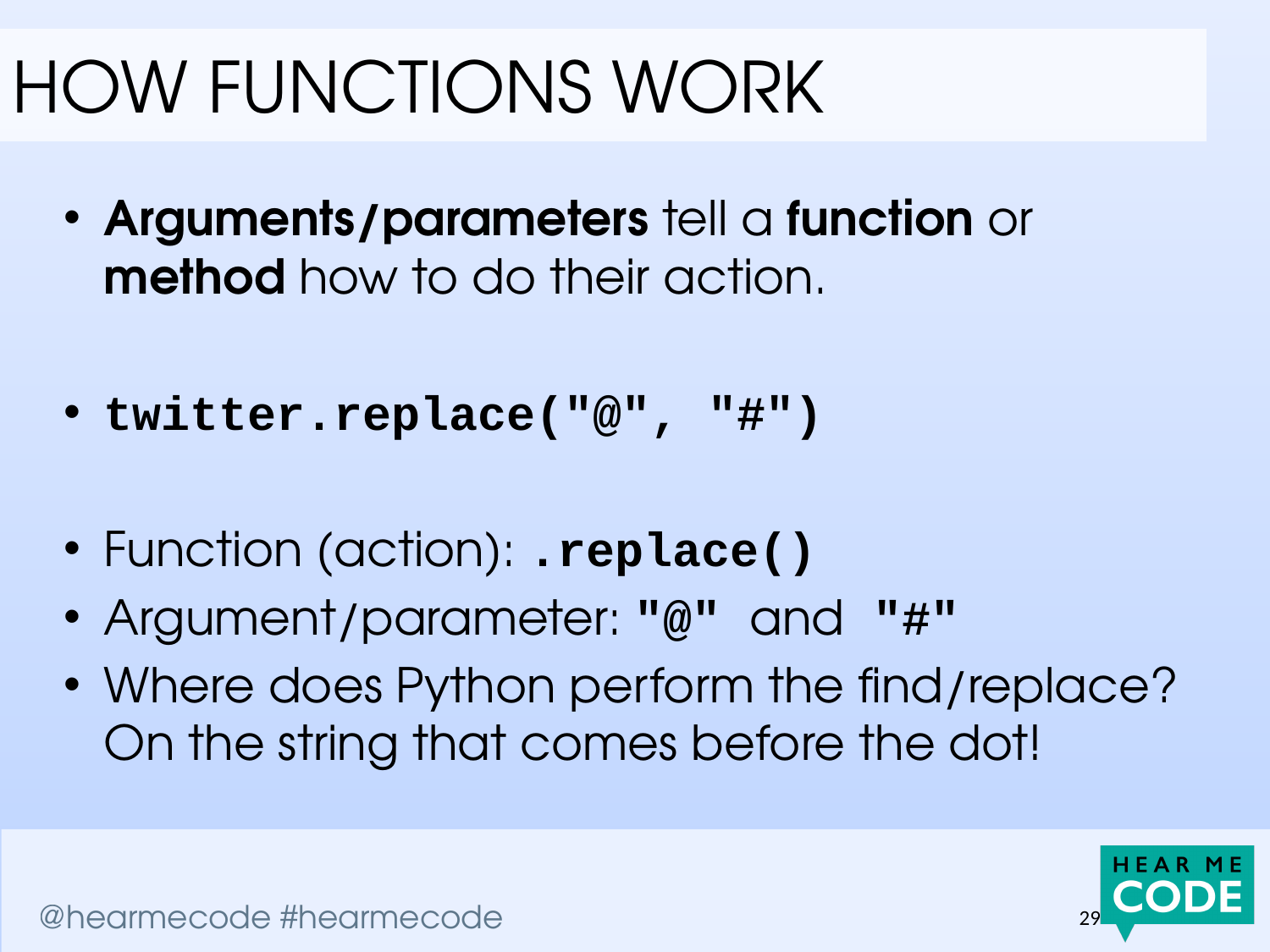

how functions work
Arguments/parameters tell a function or method how to do their action.

twitter.replace("@", "#")

Function (action): .replace()
Argument/parameter: "@" and "#"
Where does Python perform the find/replace? On the string that comes before the dot!
29